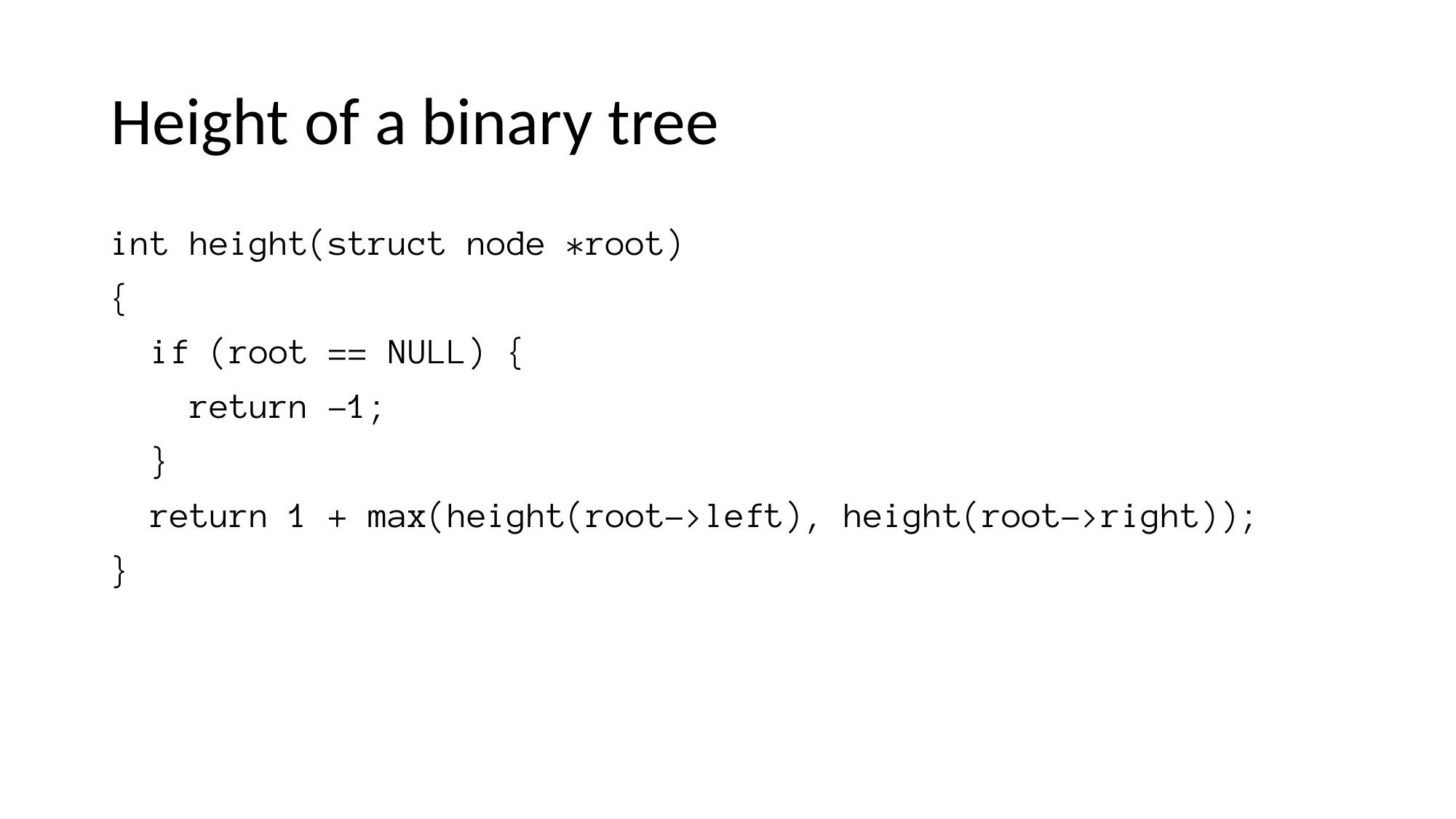

# Height of a binary tree
int height(struct node *root)
{
  if (root == NULL) {
    return -1;
  }
  return 1 + max(height(root->left), height(root->right));
}